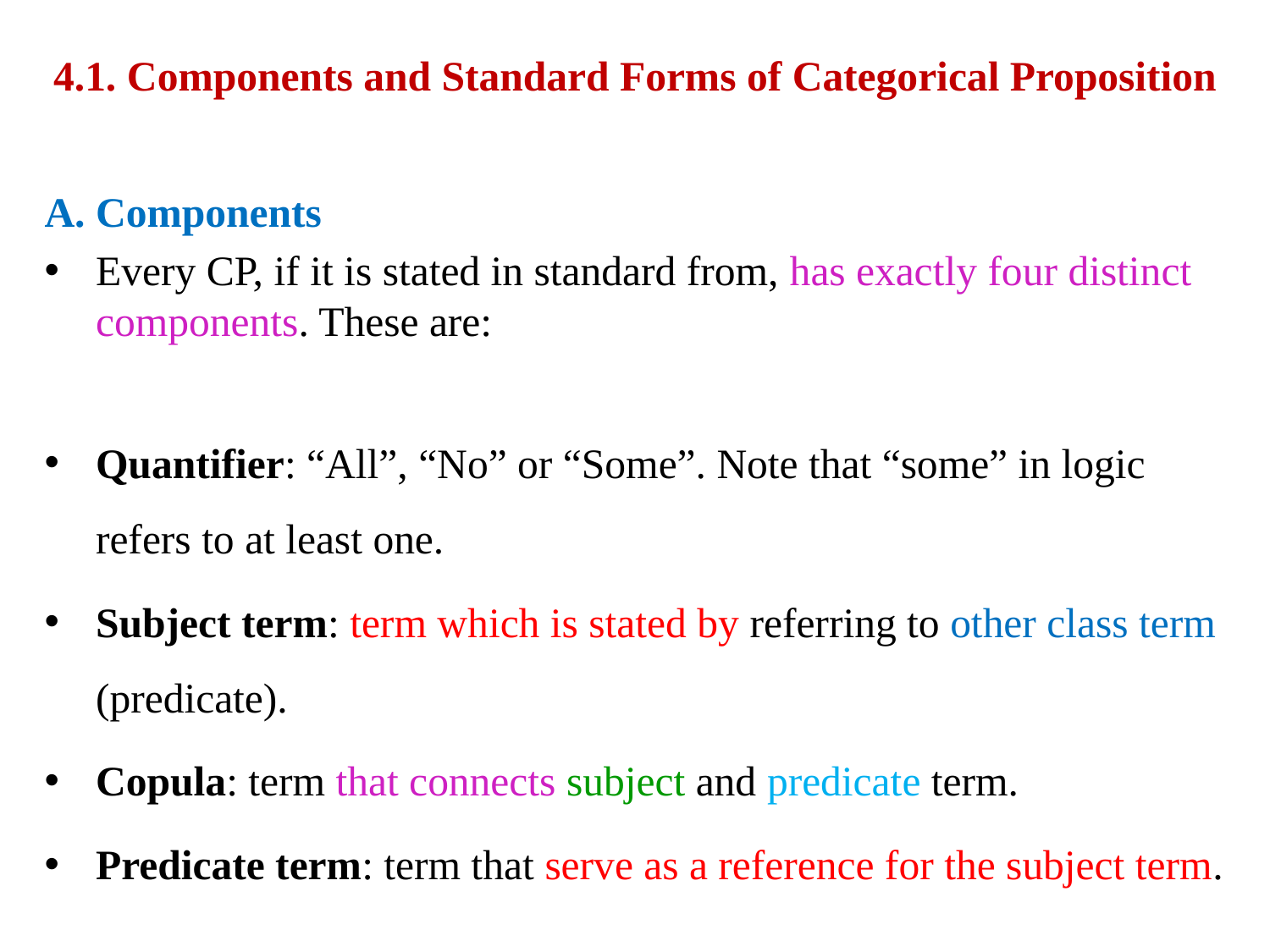

4.1. Components and Standard Forms of Categorical Proposition

A. Components
Every CP, if it is stated in standard from, has exactly four distinct components. These are:

Quantifier: “All”, “No” or “Some”. Note that “some” in logic refers to at least one.
Subject term: term which is stated by referring to other class term (predicate).
Copula: term that connects subject and predicate term.
Predicate term: term that serve as a reference for the subject term.